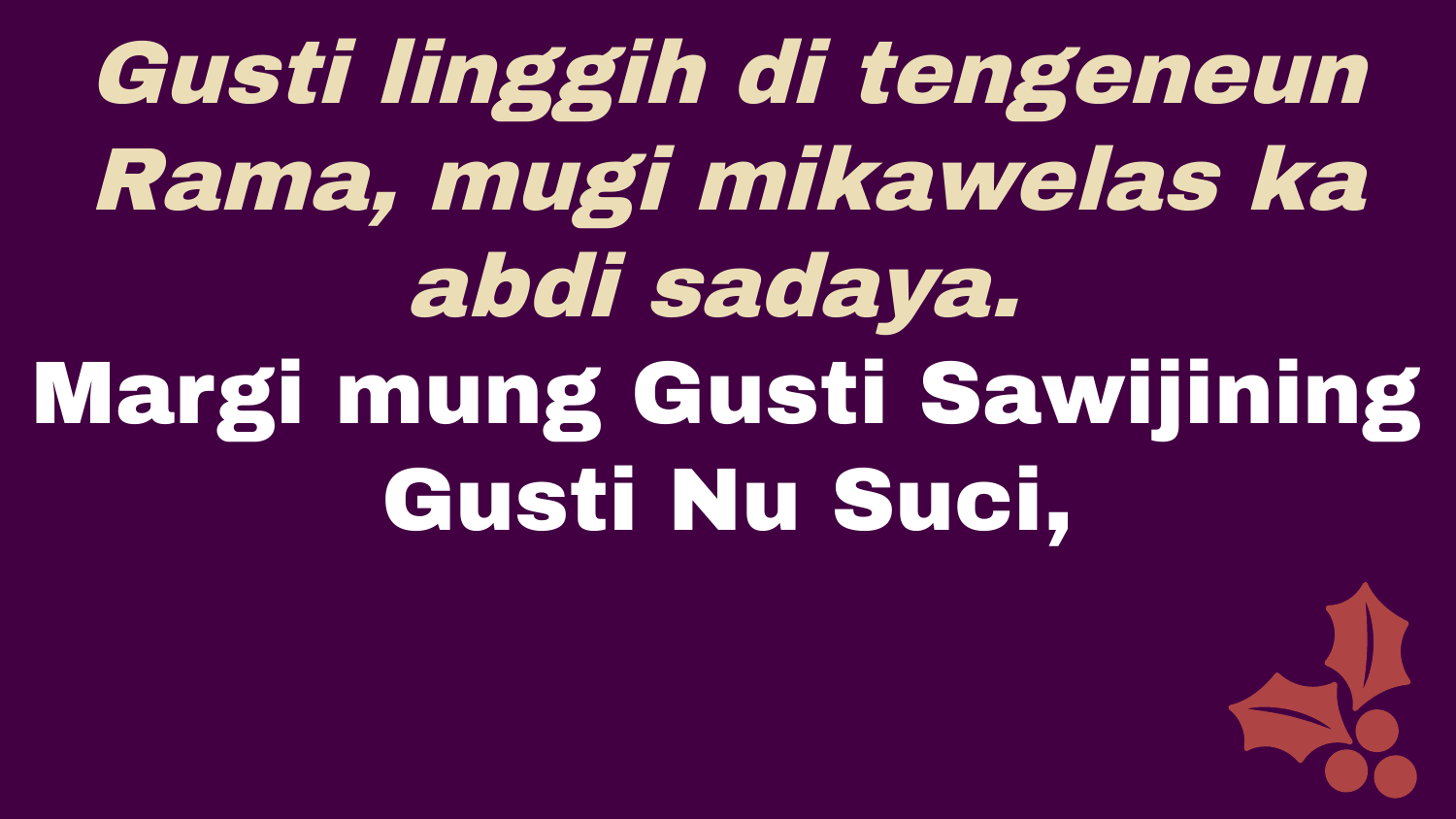

Gusti linggih di tengeneun Rama, mugi mikawelas ka abdi sadaya.
Margi mung Gusti Sawijining
Gusti Nu Suci,